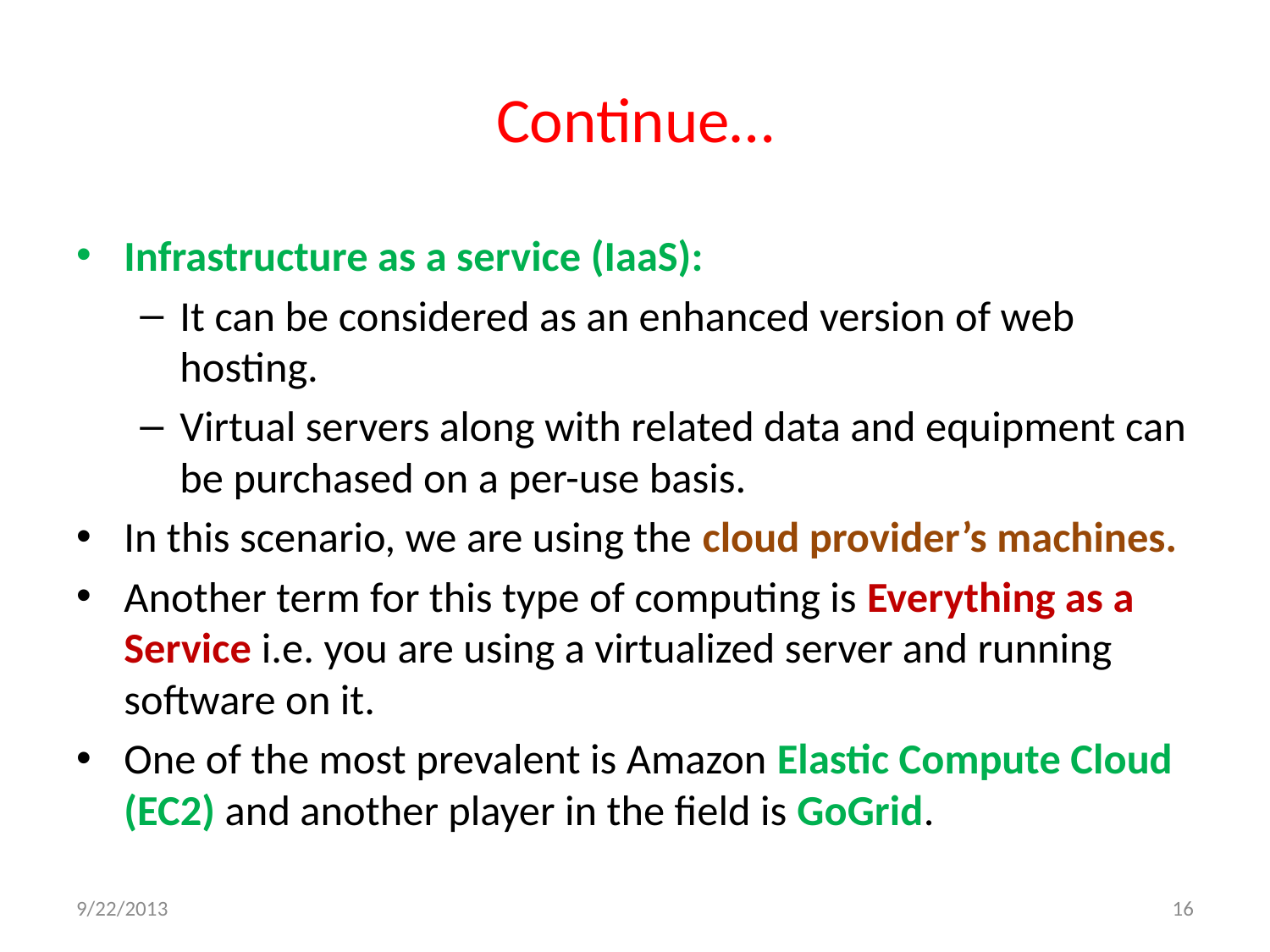

# Continue…
Infrastructure as a service (IaaS):
It can be considered as an enhanced version of web hosting.
Virtual servers along with related data and equipment can be purchased on a per-use basis.
In this scenario, we are using the cloud provider’s machines.
Another term for this type of computing is Everything as a Service i.e. you are using a virtualized server and running software on it.
One of the most prevalent is Amazon Elastic Compute Cloud (EC2) and another player in the field is GoGrid.

9/22/2013
16